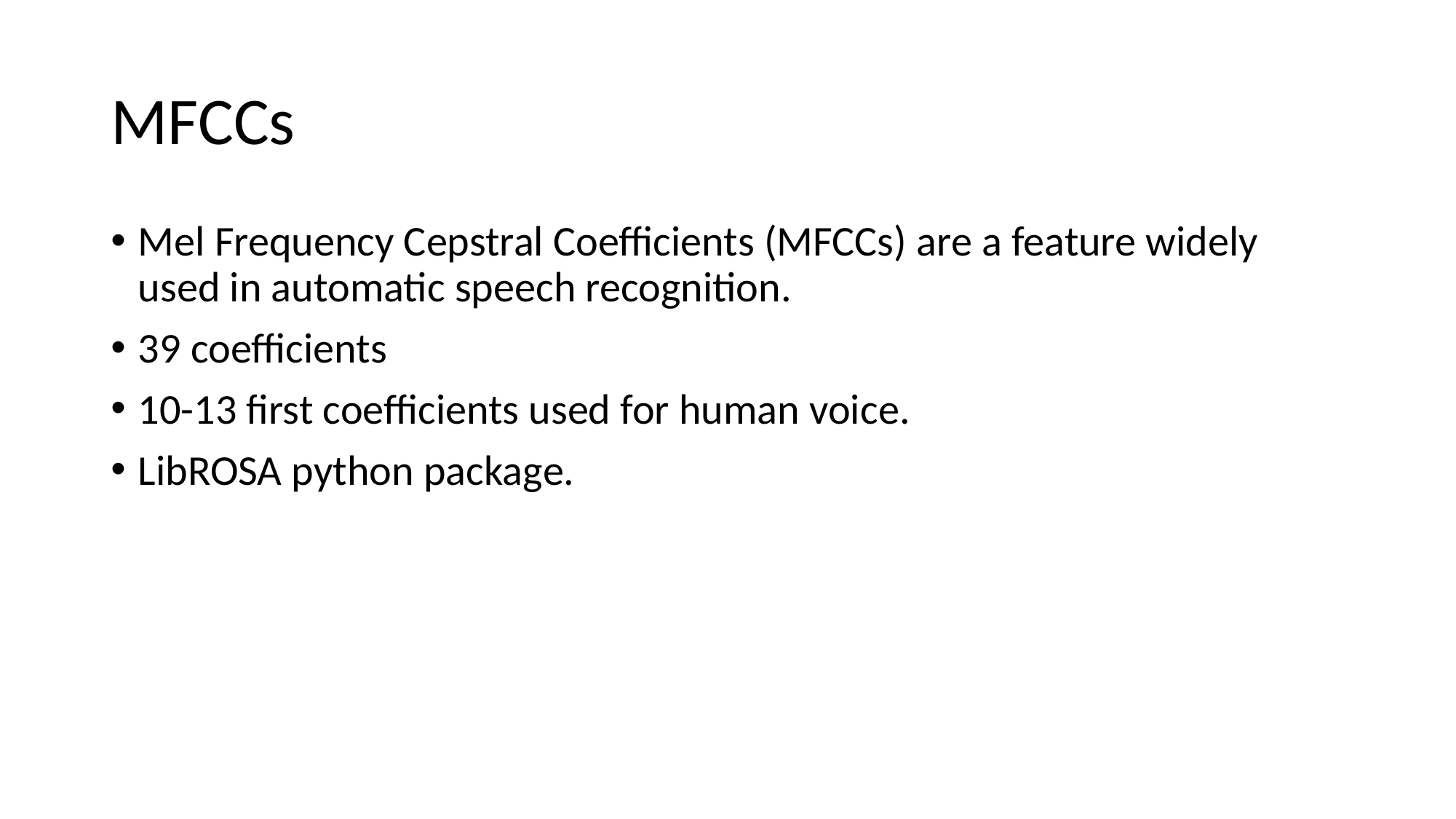

# MFCCs
Mel Frequency Cepstral Coefficients (MFCCs) are a feature widely used in automatic speech recognition.
39 coefficients
10-13 first coefficients used for human voice.
LibROSA python package.